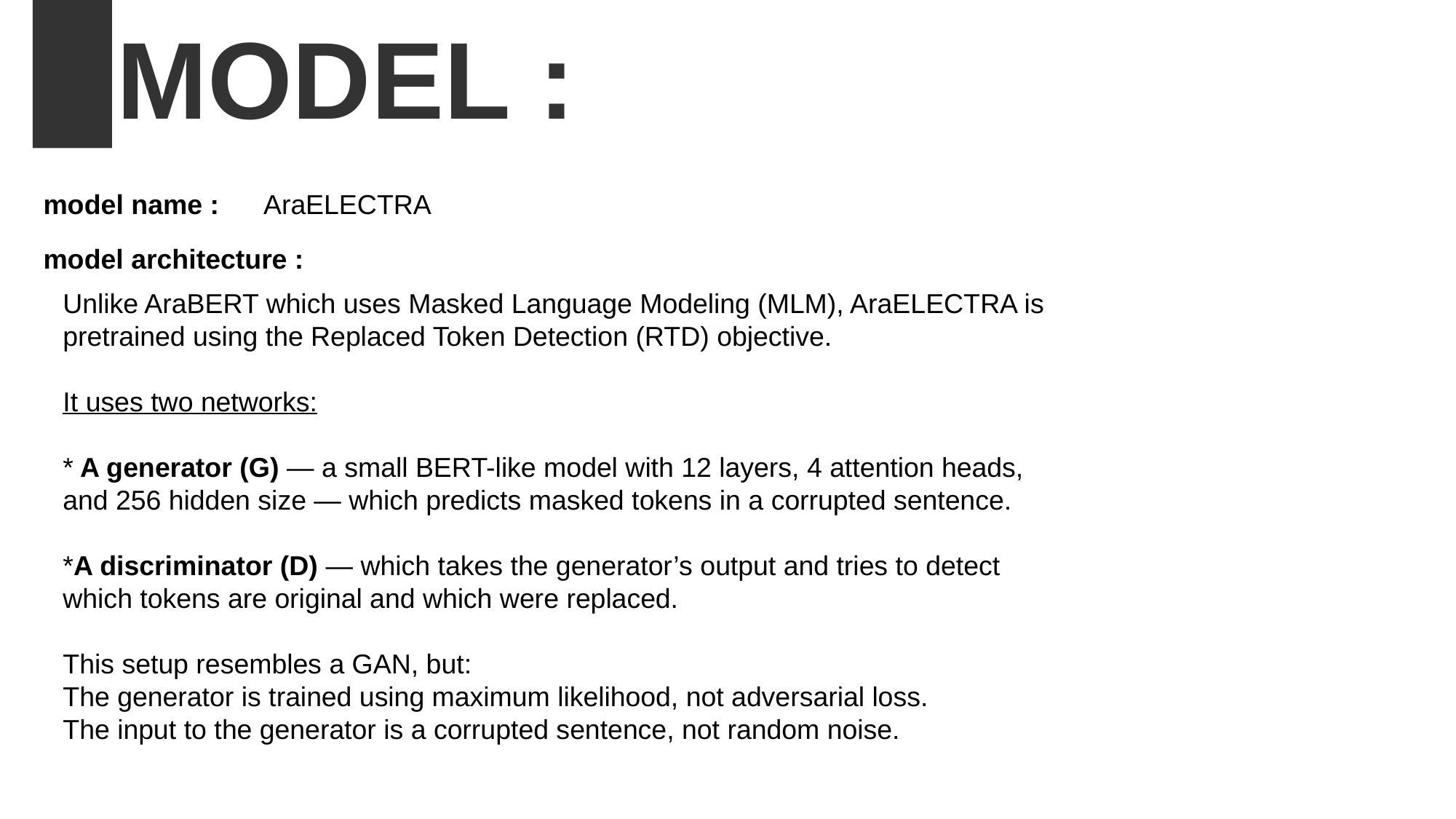

MODEL :
model name :
AraELECTRA
model architecture :
Unlike AraBERT which uses Masked Language Modeling (MLM), AraELECTRA is pretrained using the Replaced Token Detection (RTD) objective.

It uses two networks:

* A generator (G) — a small BERT-like model with 12 layers, 4 attention heads, and 256 hidden size — which predicts masked tokens in a corrupted sentence.

*A discriminator (D) — which takes the generator’s output and tries to detect which tokens are original and which were replaced.

This setup resembles a GAN, but:
The generator is trained using maximum likelihood, not adversarial loss.
The input to the generator is a corrupted sentence, not random noise.